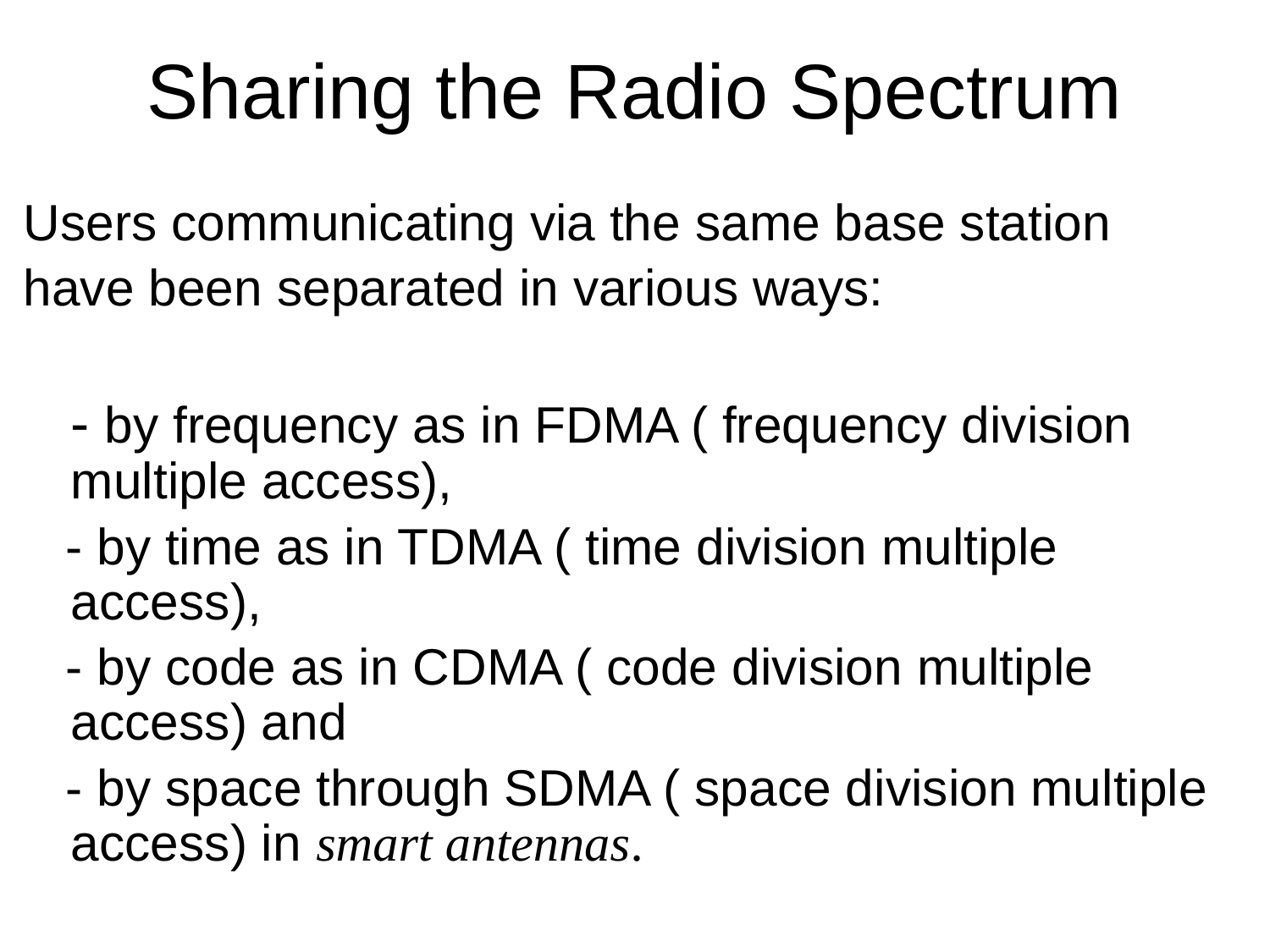

# Sharing the Radio Spectrum
Users communicating via the same base station
have been separated in various ways:

   - by frequency as in FDMA ( frequency division multiple access),
   - by time as in TDMA ( time division multiple access),
   - by code as in CDMA ( code division multiple access) and
   - by space through SDMA ( space division multiple access) in smart antennas.